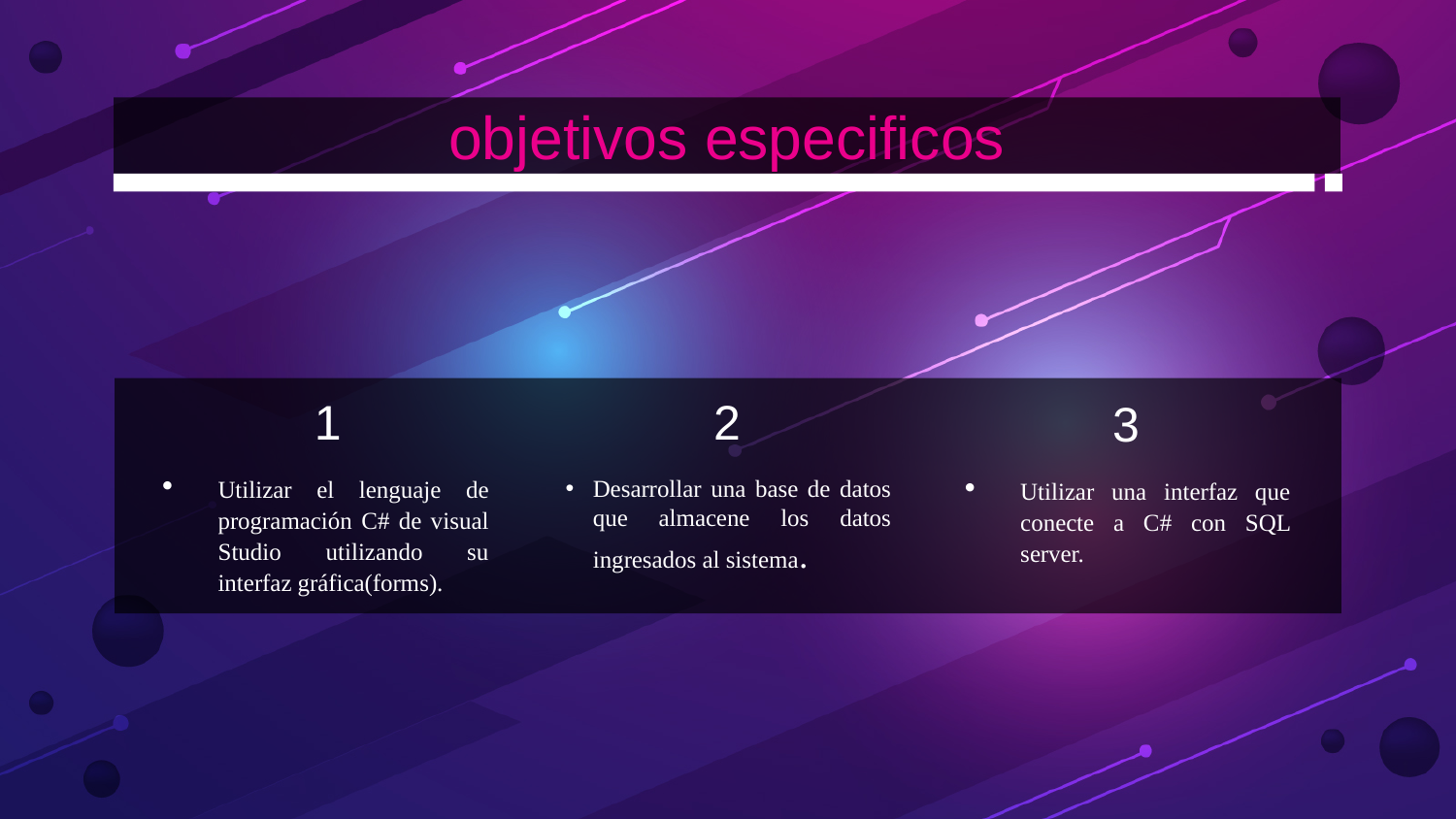

# objetivos especificos

1
2
3
Utilizar el lenguaje de programación C# de visual Studio utilizando su interfaz gráfica(forms).
Desarrollar una base de datos que almacene los datos ingresados al sistema.
Utilizar una interfaz que conecte a C# con SQL server.